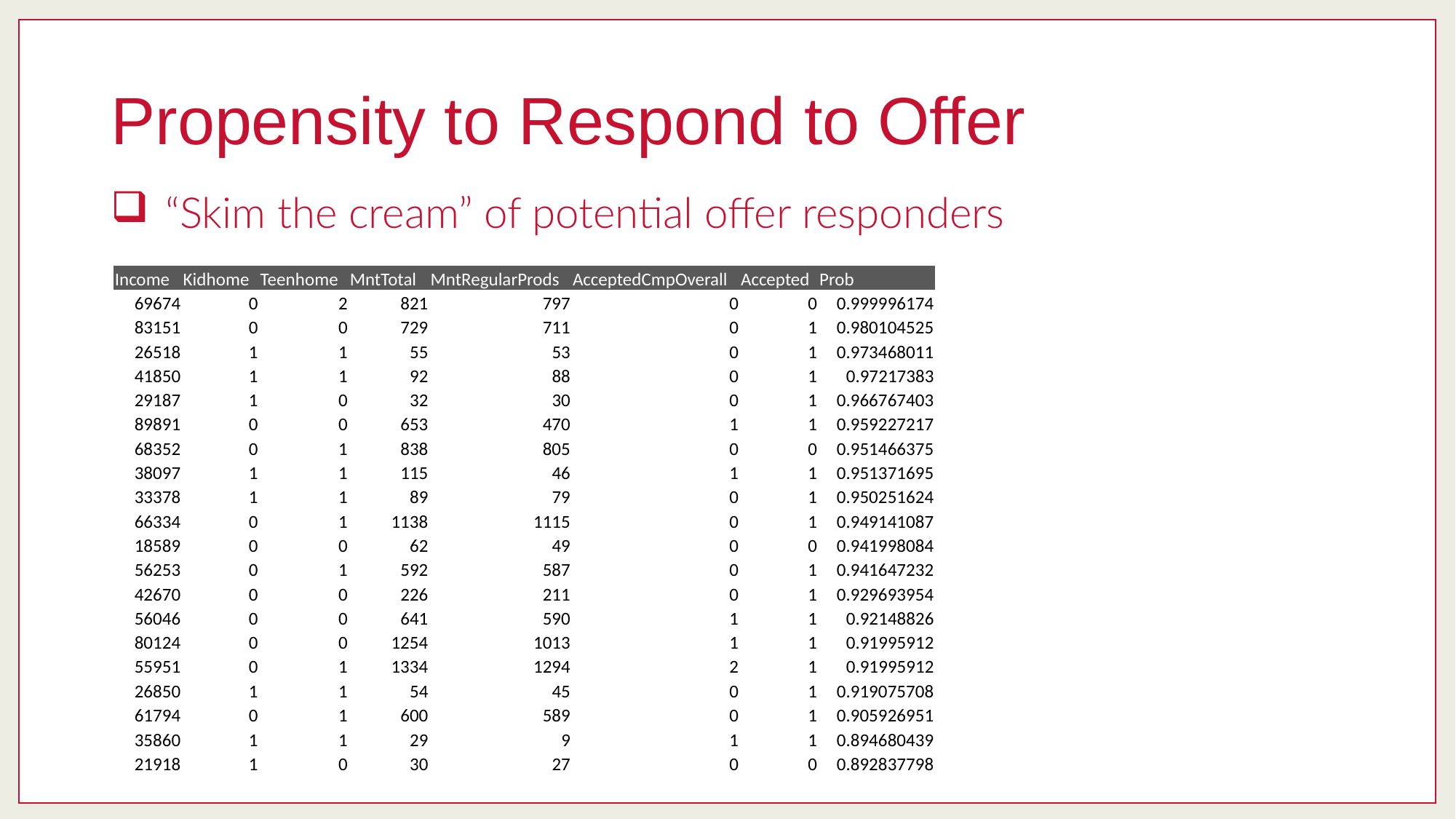

# Propensity to Respond to Offer
“Skim the cream” of potential offer responders
| Income | Kidhome | Teenhome | MntTotal | MntRegularProds | AcceptedCmpOverall | Accepted | Prob |
| --- | --- | --- | --- | --- | --- | --- | --- |
| 69674 | 0 | 2 | 821 | 797 | 0 | 0 | 0.999996174 |
| 83151 | 0 | 0 | 729 | 711 | 0 | 1 | 0.980104525 |
| 26518 | 1 | 1 | 55 | 53 | 0 | 1 | 0.973468011 |
| 41850 | 1 | 1 | 92 | 88 | 0 | 1 | 0.97217383 |
| 29187 | 1 | 0 | 32 | 30 | 0 | 1 | 0.966767403 |
| 89891 | 0 | 0 | 653 | 470 | 1 | 1 | 0.959227217 |
| 68352 | 0 | 1 | 838 | 805 | 0 | 0 | 0.951466375 |
| 38097 | 1 | 1 | 115 | 46 | 1 | 1 | 0.951371695 |
| 33378 | 1 | 1 | 89 | 79 | 0 | 1 | 0.950251624 |
| 66334 | 0 | 1 | 1138 | 1115 | 0 | 1 | 0.949141087 |
| 18589 | 0 | 0 | 62 | 49 | 0 | 0 | 0.941998084 |
| 56253 | 0 | 1 | 592 | 587 | 0 | 1 | 0.941647232 |
| 42670 | 0 | 0 | 226 | 211 | 0 | 1 | 0.929693954 |
| 56046 | 0 | 0 | 641 | 590 | 1 | 1 | 0.92148826 |
| 80124 | 0 | 0 | 1254 | 1013 | 1 | 1 | 0.91995912 |
| 55951 | 0 | 1 | 1334 | 1294 | 2 | 1 | 0.91995912 |
| 26850 | 1 | 1 | 54 | 45 | 0 | 1 | 0.919075708 |
| 61794 | 0 | 1 | 600 | 589 | 0 | 1 | 0.905926951 |
| 35860 | 1 | 1 | 29 | 9 | 1 | 1 | 0.894680439 |
| 21918 | 1 | 0 | 30 | 27 | 0 | 0 | 0.892837798 |